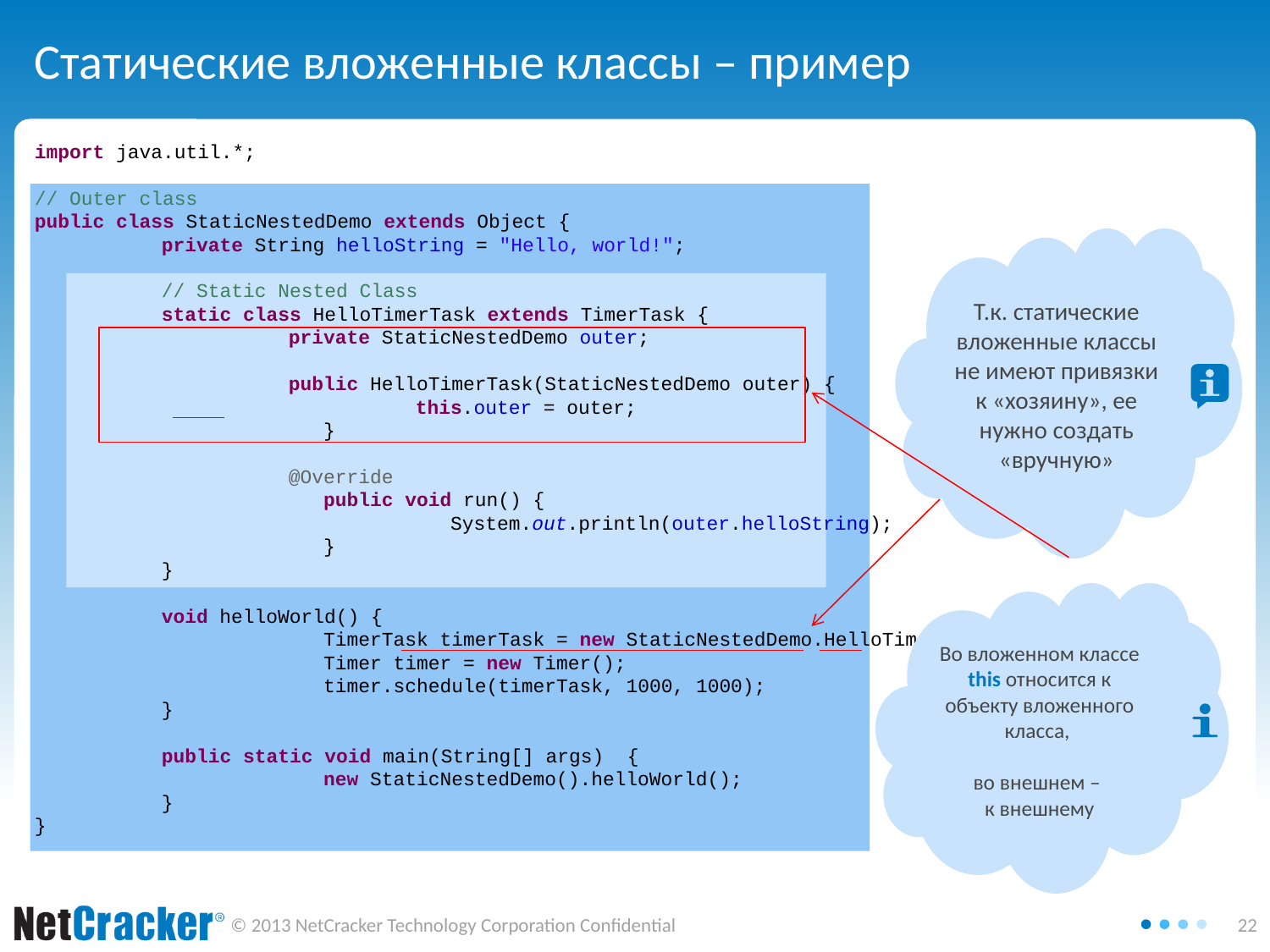

# Статические вложенные классы – пример
import java.util.*;

// Outer class
public class StaticNestedDemo extends Object {
	private String helloString = "Hello, world!";

	// Static Nested Class
	static class HelloTimerTask extends TimerTask {
	 	private StaticNestedDemo outer;

	 	public HelloTimerTask(StaticNestedDemo outer) {
		    	this.outer = outer;
		   }

	 	@Override
		   public void run() {
			   System.out.println(outer.helloString);
		   }
	}

	void helloWorld() {
		   TimerTask timerTask = new StaticNestedDemo.HelloTimerTask(this);
		   Timer timer = new Timer();
		   timer.schedule(timerTask, 1000, 1000);
	}

	public static void main(String[] args)  {
		   new StaticNestedDemo().helloWorld();
	}
}

Т.к. статические вложенные классы не имеют привязки к «хозяину», ее нужно создать «вручную»

Во вложенном классе this относится к объекту вложенного класса,
во внешнем –
к внешнему